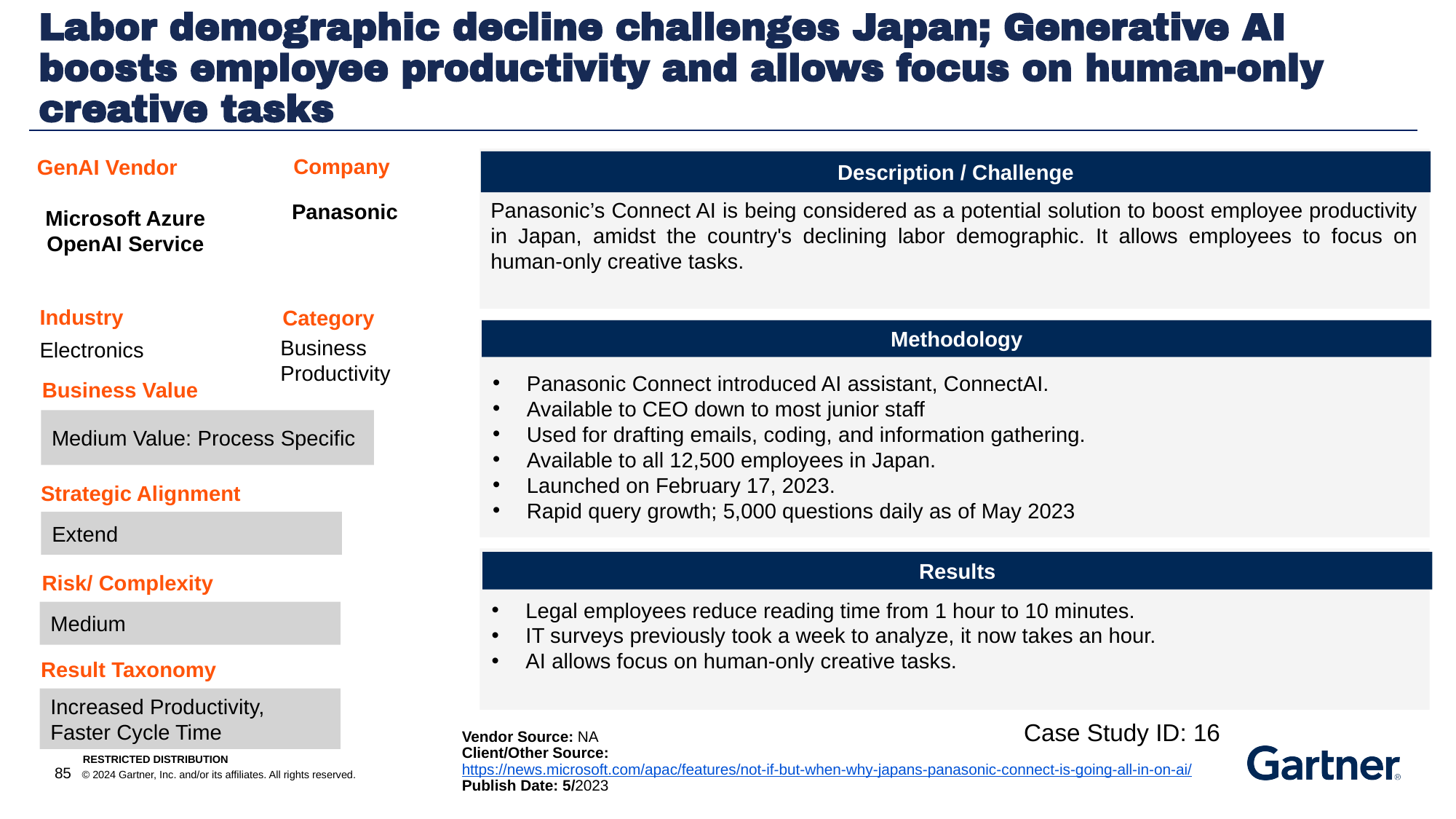

Labor demographic decline challenges Japan; Generative AI boosts employee productivity and allows focus on human-only creative tasks
Company
GenAI Vendor

Description / Challenge
Panasonic’s Connect AI is being considered as a potential solution to boost employee productivity in Japan, amidst the country's declining labor demographic. It allows employees to focus on human-only creative tasks.
Panasonic
Microsoft Azure OpenAI Service
Industry
Category

Methodology
Business Productivity
Electronics
Panasonic Connect introduced AI assistant, ConnectAI.
Available to CEO down to most junior staff
Used for drafting emails, coding, and information gathering.
Available to all 12,500 employees in Japan.
Launched on February 17, 2023.
Rapid query growth; 5,000 questions daily as of May 2023
Business Value
Medium Value: Process Specific
Strategic Alignment
Extend

Results
Risk/ Complexity
Legal employees reduce reading time from 1 hour to 10 minutes.
IT surveys previously took a week to analyze, it now takes an hour.
AI allows focus on human-only creative tasks.
Medium
Result Taxonomy
Increased Productivity, Faster Cycle Time
Case Study ID: 16
Vendor Source: NA
Client/Other Source: https://news.microsoft.com/apac/features/not-if-but-when-why-japans-panasonic-connect-is-going-all-in-on-ai/
Publish Date: 5/2023